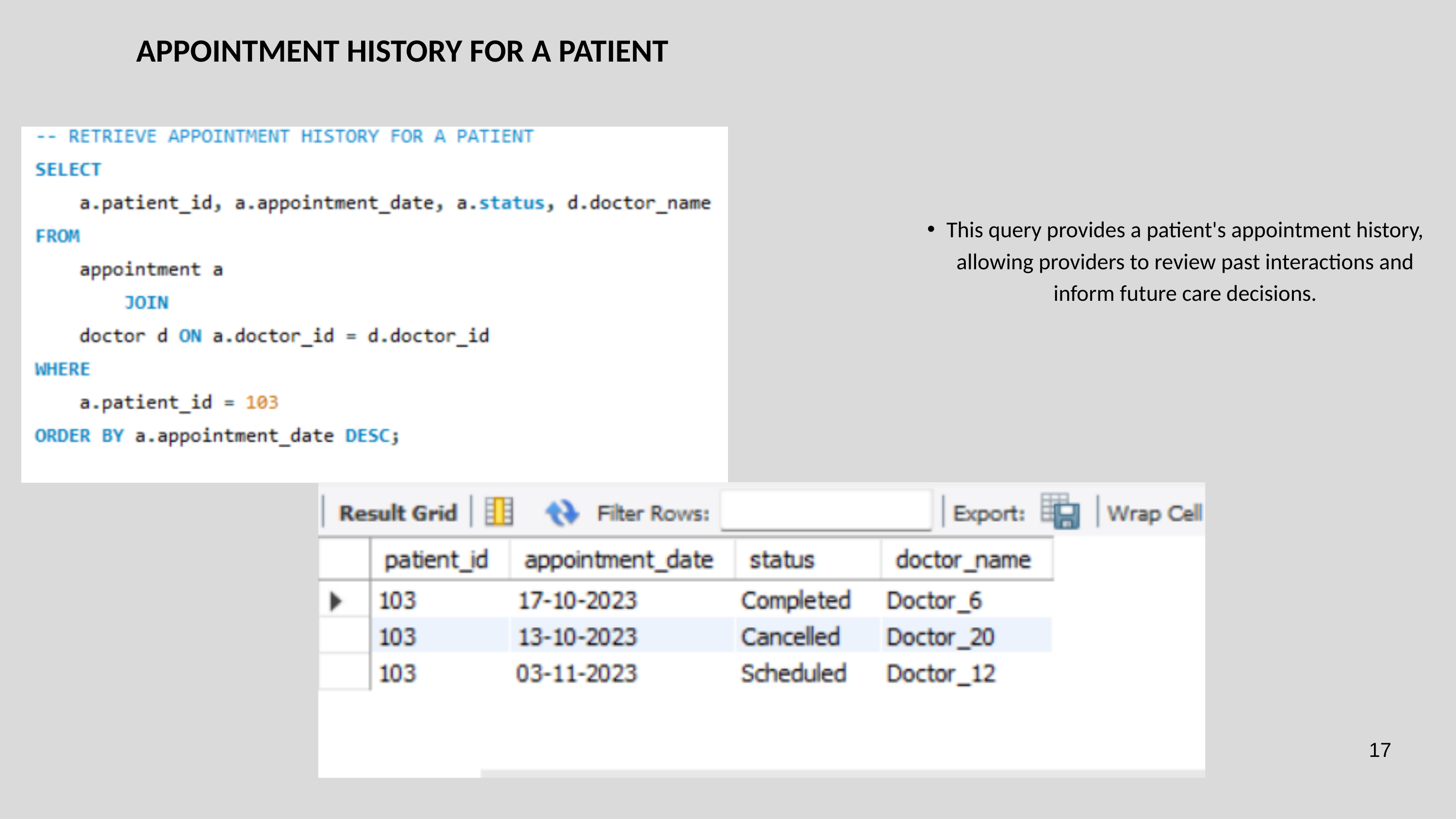

APPOINTMENT HISTORY FOR A PATIENT

This query provides a patient's appointment history, allowing providers to review past interactions and inform future care decisions.

17